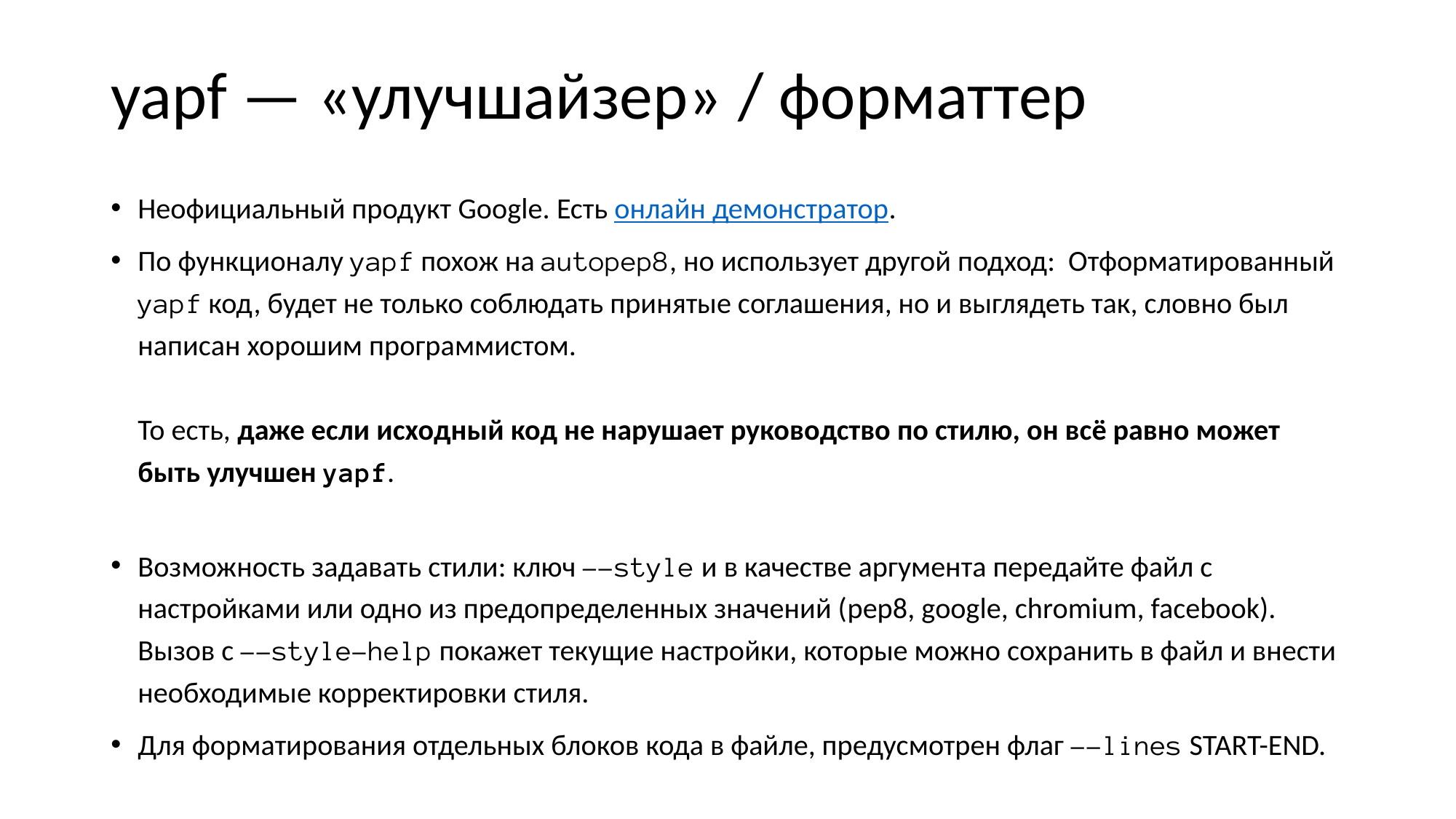

# yapf — «улучшайзер» / форматтер
Неофициальный продукт Google. Есть онлайн демонстратор.
По функционалу yapf похож на autopep8, но использует другой подход:  Отформатированный yapf код, будет не только соблюдать принятые соглашения, но и выглядеть так, словно был написан хорошим программистом.
То есть, даже если исходный код не нарушает руководство по стилю, он всё равно может быть улучшен yapf.
Возможность задавать стили: ключ --style и в качестве аргумента передайте файл с настройками или одно из предопределенных значений (pep8, google, chromium, facebook). Вызов с --style-help покажет текущие настройки, которые можно сохранить в файл и внести необходимые корректировки стиля.
Для форматирования отдельных блоков кода в файле, предусмотрен флаг --lines START-END.